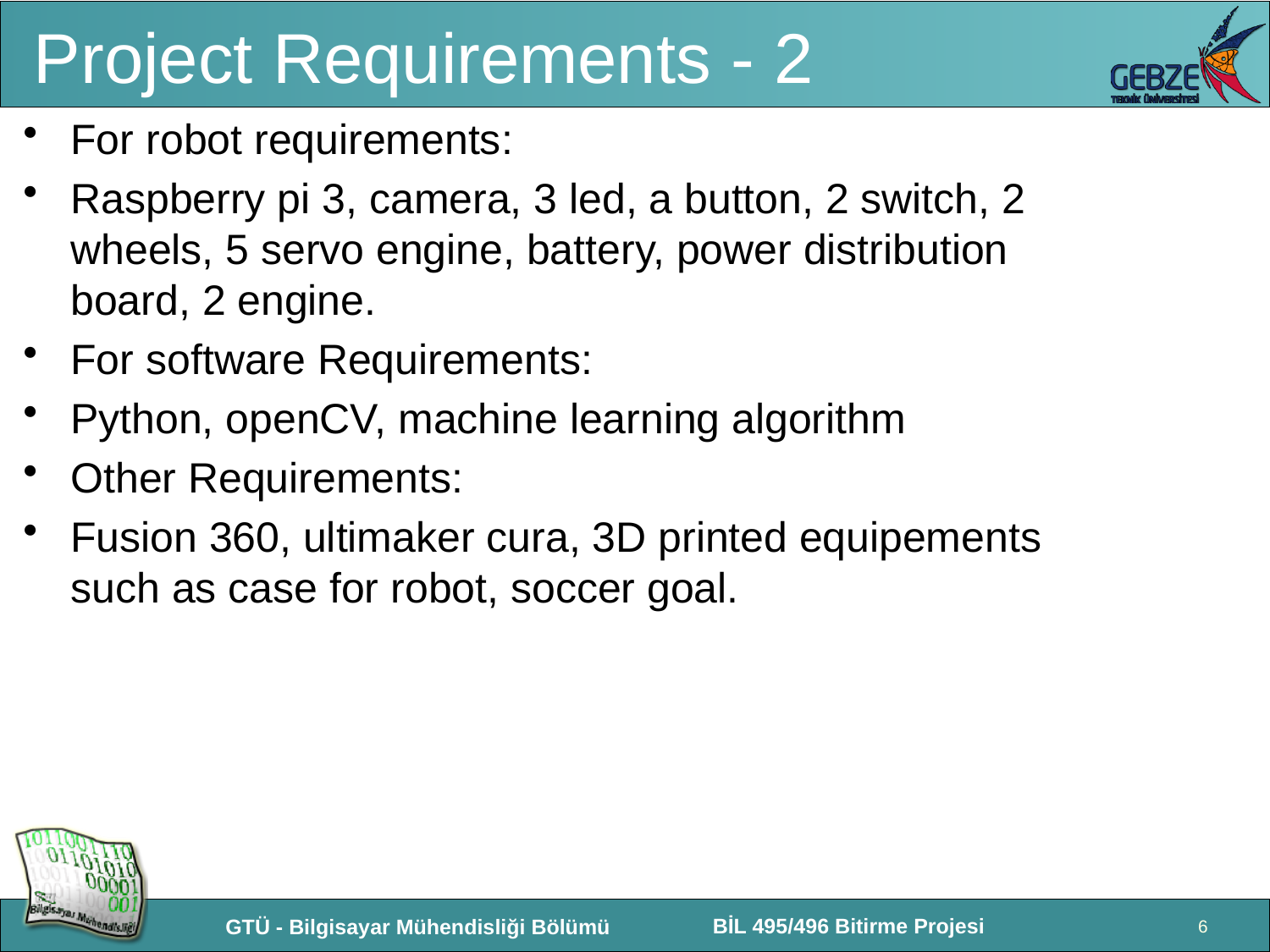

# Project Requirements - 2
For robot requirements:
Raspberry pi 3, camera, 3 led, a button, 2 switch, 2 wheels, 5 servo engine, battery, power distribution board, 2 engine.
For software Requirements:
Python, openCV, machine learning algorithm
Other Requirements:
Fusion 360, ultimaker cura, 3D printed equipements such as case for robot, soccer goal.
6